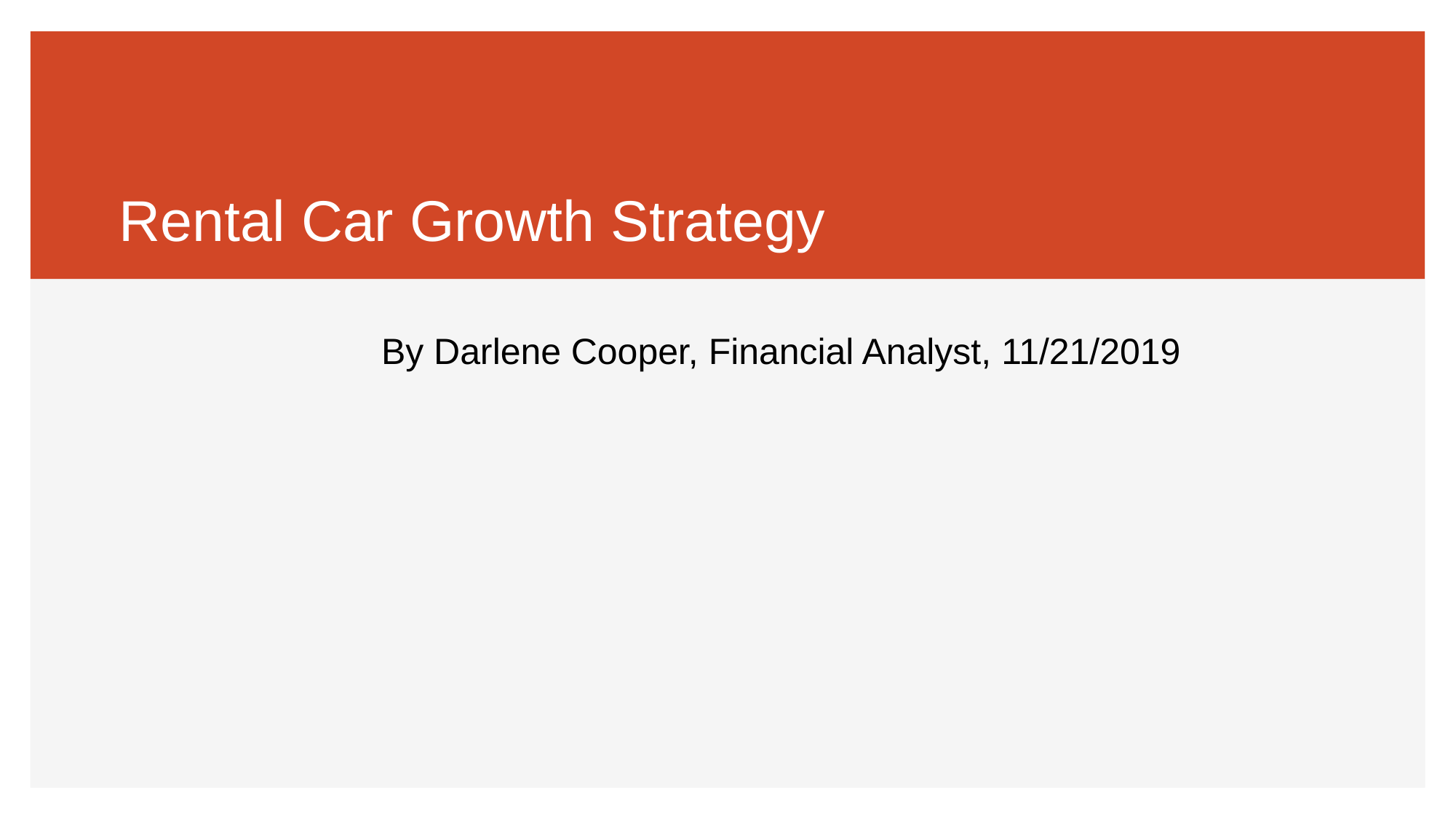

# Rental Car Growth Strategy
By Darlene Cooper, Financial Analyst, 11/21/2019